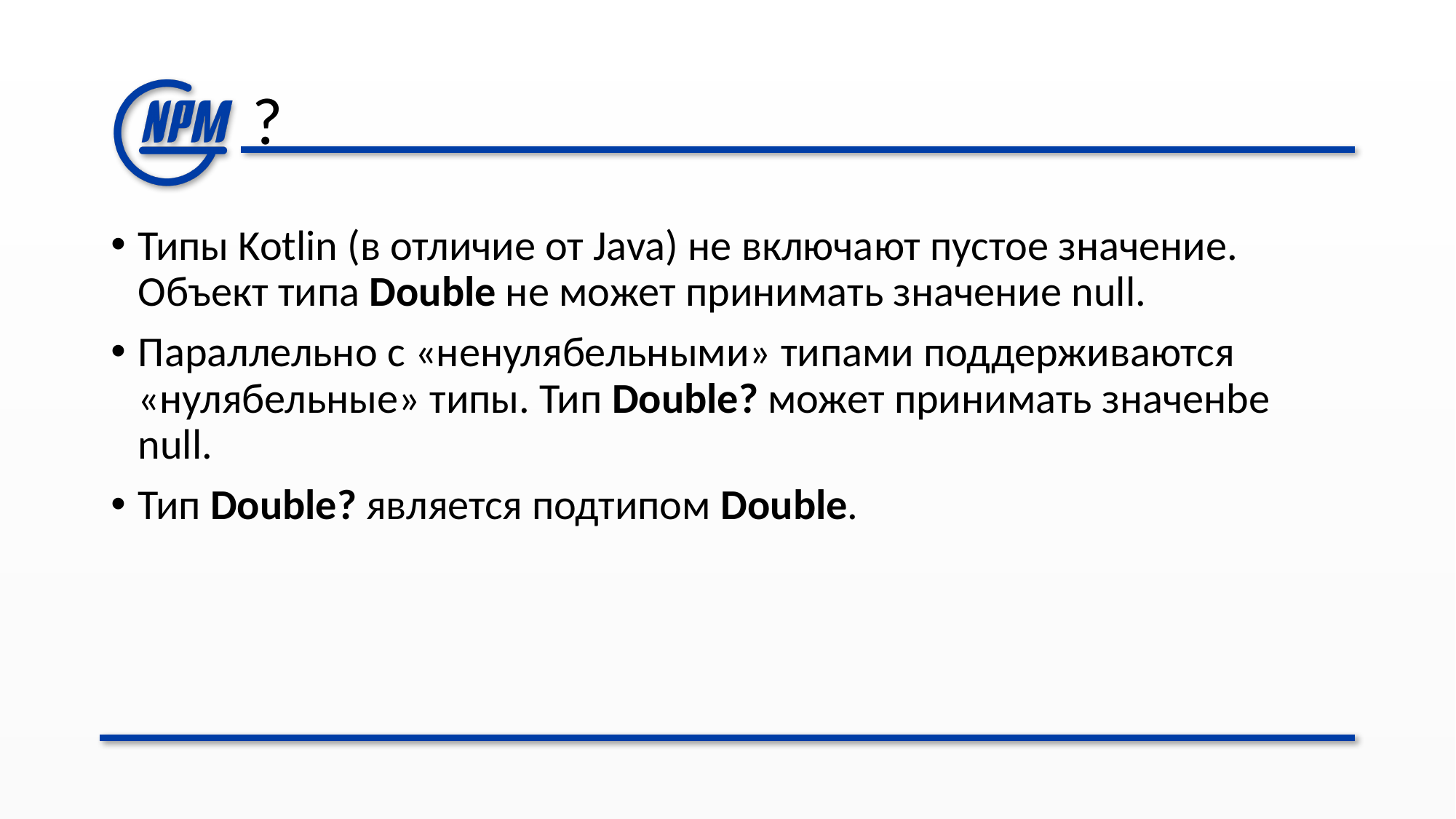

# ?
Типы Kotlin (в отличие от Java) не включают пустое значение. Объект типа Double не может принимать значение null.
Параллельно с «ненулябельными» типами поддерживаются «нулябельные» типы. Тип Double? может принимать значенbе null.
Тип Double? является подтипом Double.